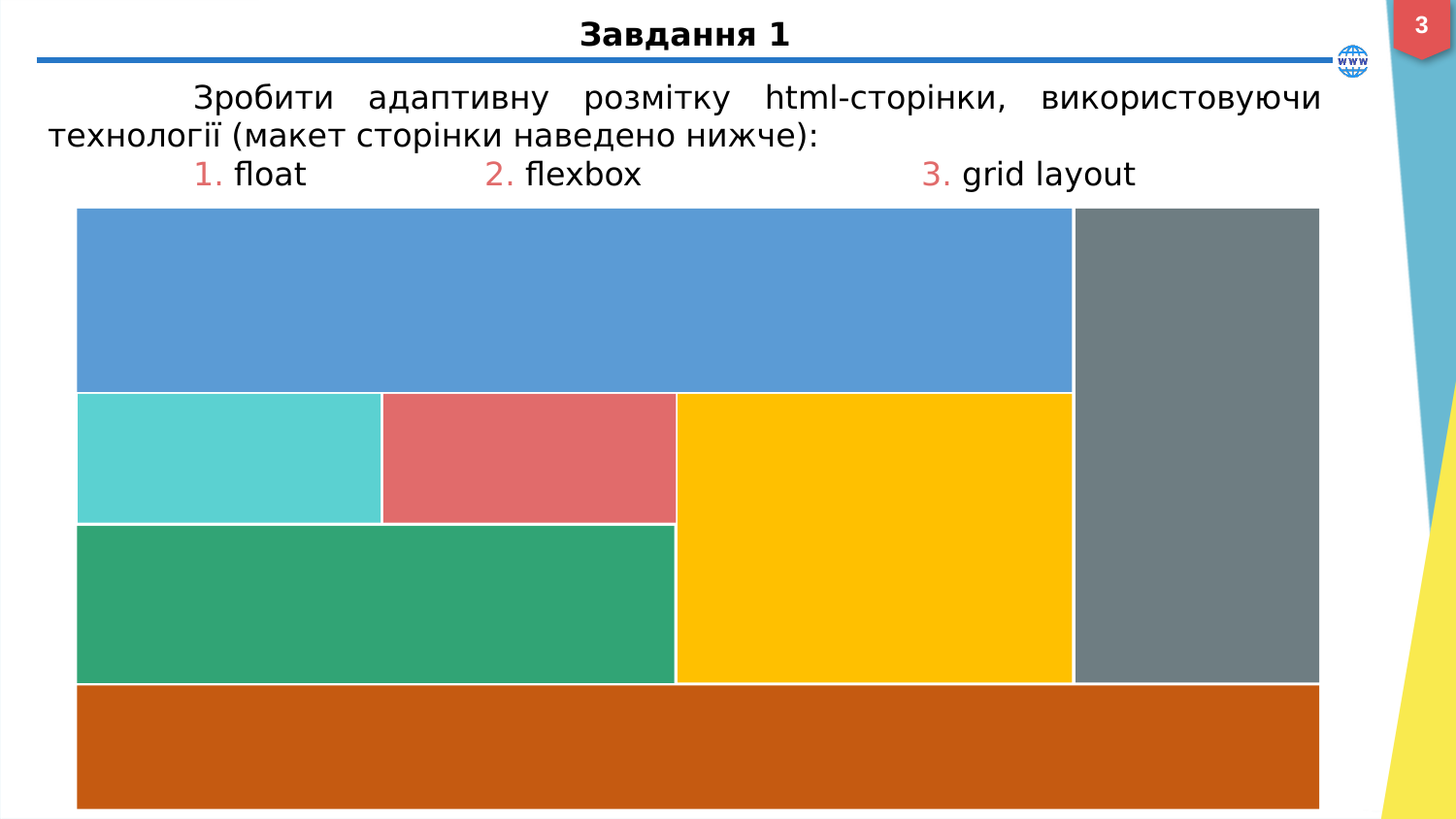

3
# Завдання 1
	Зробити адаптивну розмітку html-сторінки, використовуючи технології (макет сторінки наведено нижче):
	1. float 		2. flexbox 		3. grid layout